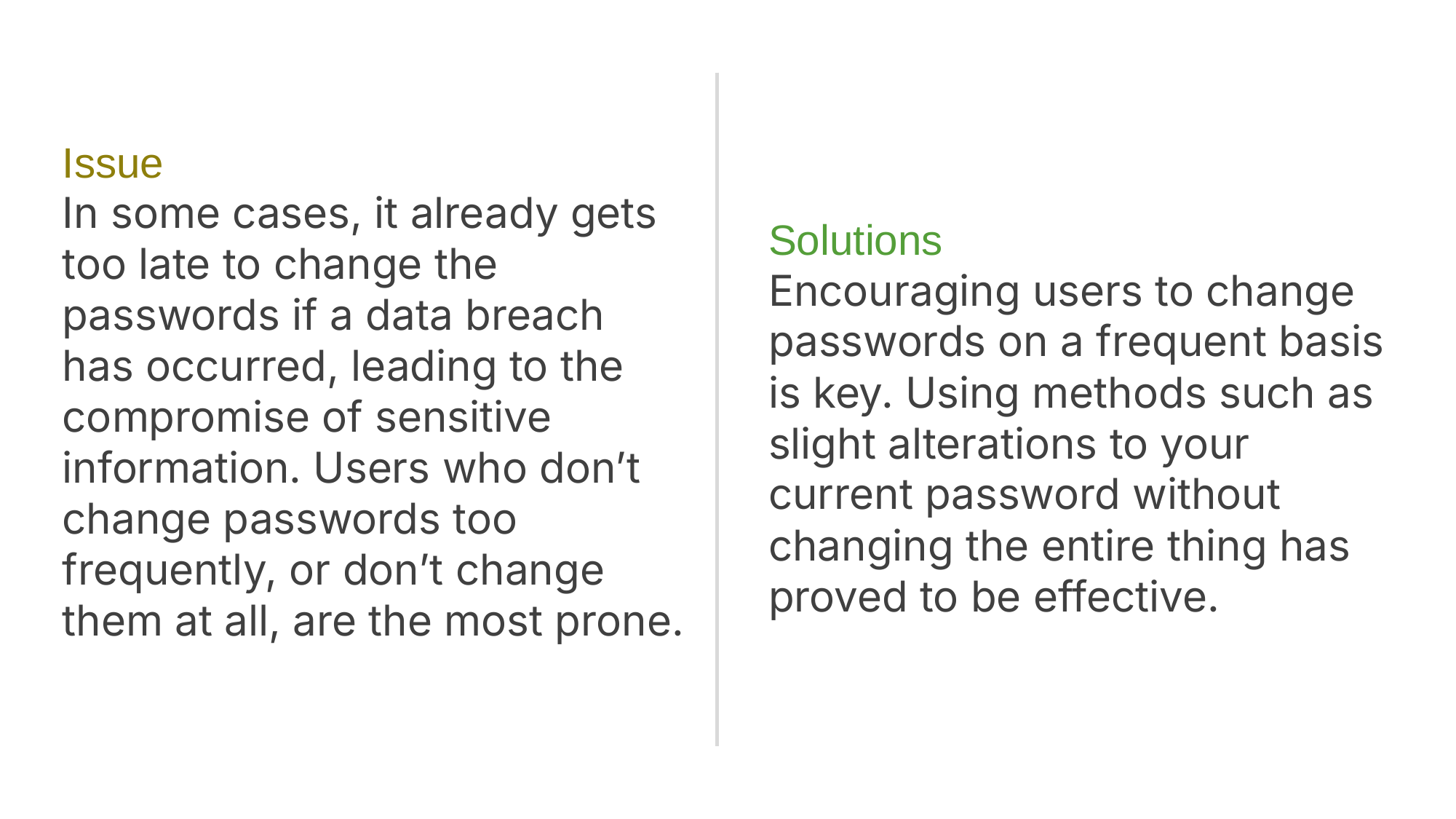

Issue
In some cases, it already gets too late to change the passwords if a data breach has occurred, leading to the compromise of sensitive information. Users who don’t change passwords too frequently, or don’t change them at all, are the most prone.
Solutions
Encouraging users to change passwords on a frequent basis is key. Using methods such as slight alterations to your current password without changing the entire thing has proved to be effective.